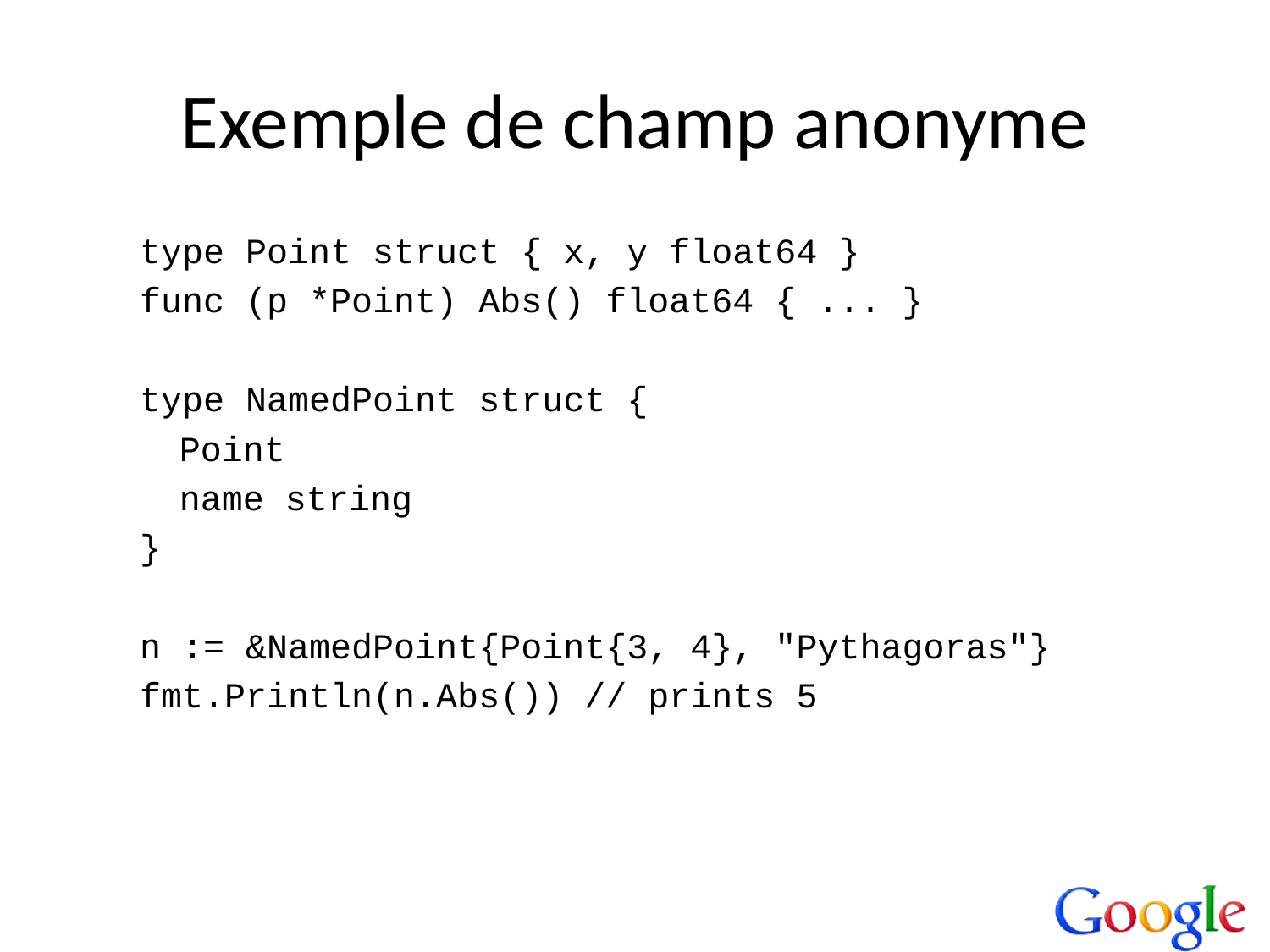

# Exemple de champ anonyme
type Point struct { x, y float64 }
func (p *Point) Abs() float64 { ... }

type NamedPoint struct {
	Point
	name string
}

n := &NamedPoint{Point{3, 4}, "Pythagoras"}
fmt.Println(n.Abs()) // prints 5